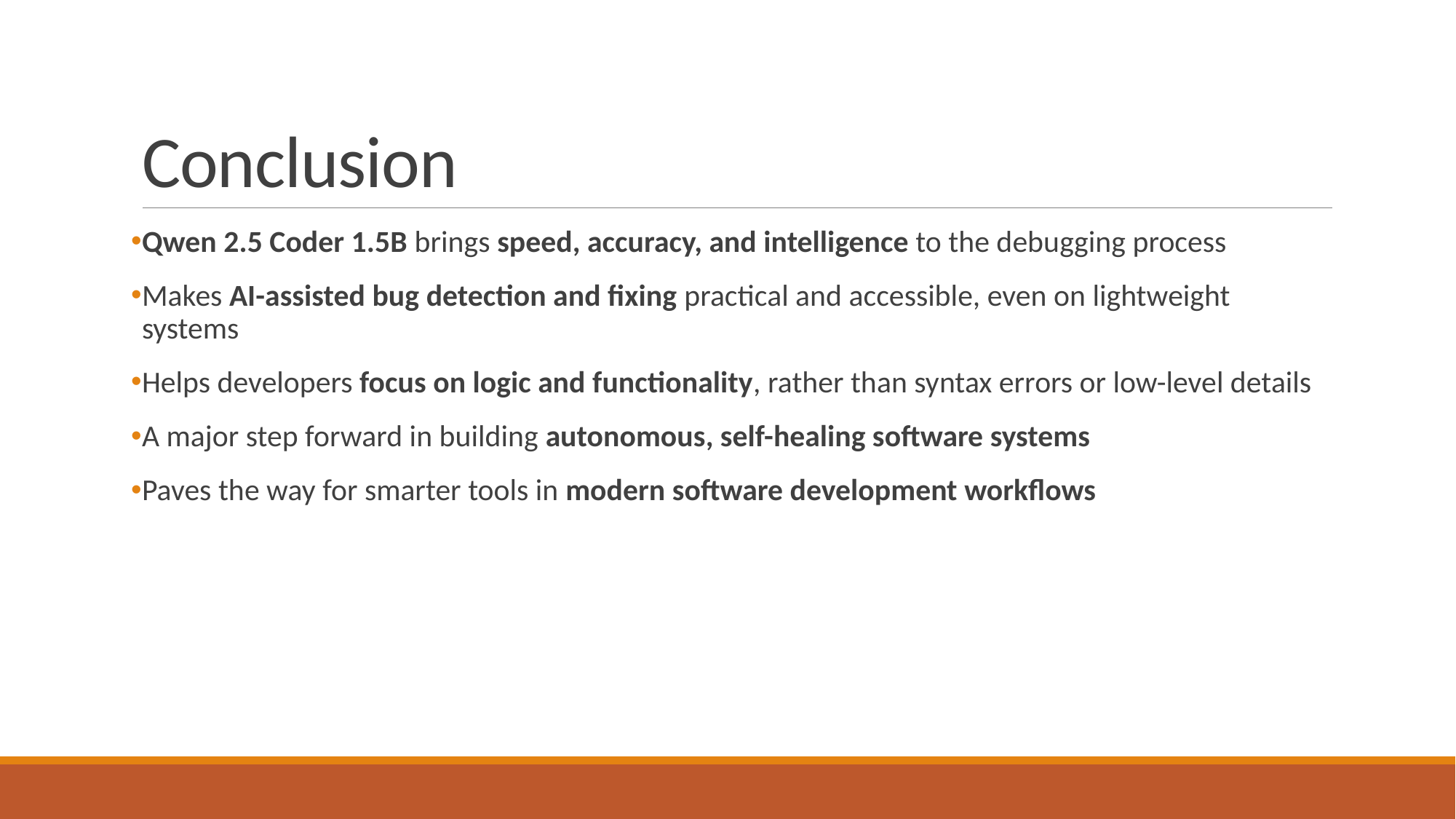

# Conclusion
Qwen 2.5 Coder 1.5B brings speed, accuracy, and intelligence to the debugging process
Makes AI-assisted bug detection and fixing practical and accessible, even on lightweight systems
Helps developers focus on logic and functionality, rather than syntax errors or low-level details
A major step forward in building autonomous, self-healing software systems
Paves the way for smarter tools in modern software development workflows